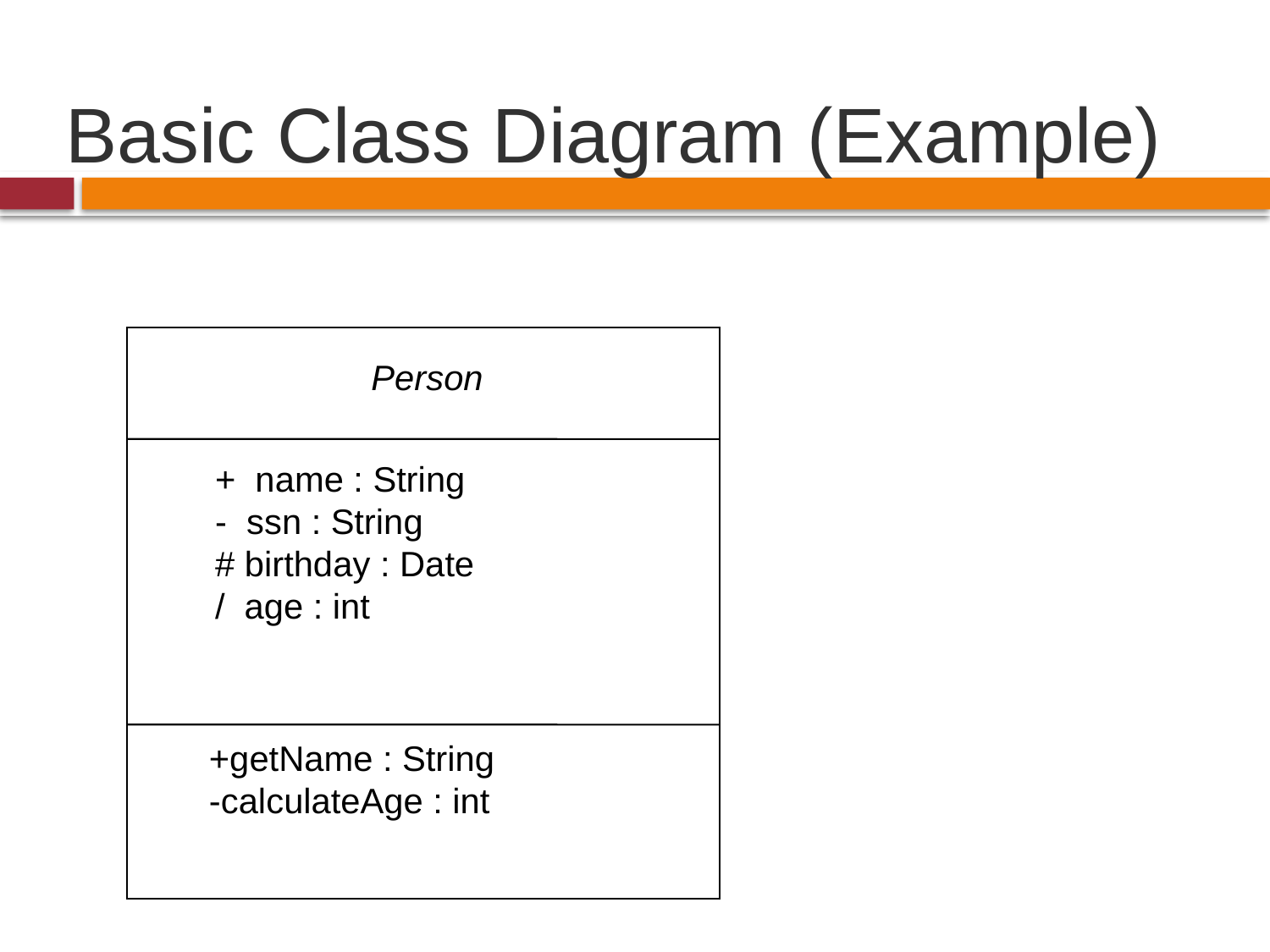

# Basic Class Diagram (Example)

Person
+  name : String
-  ssn : String
# birthday : Date
/  age : int
+getName : String
-calculateAge : int